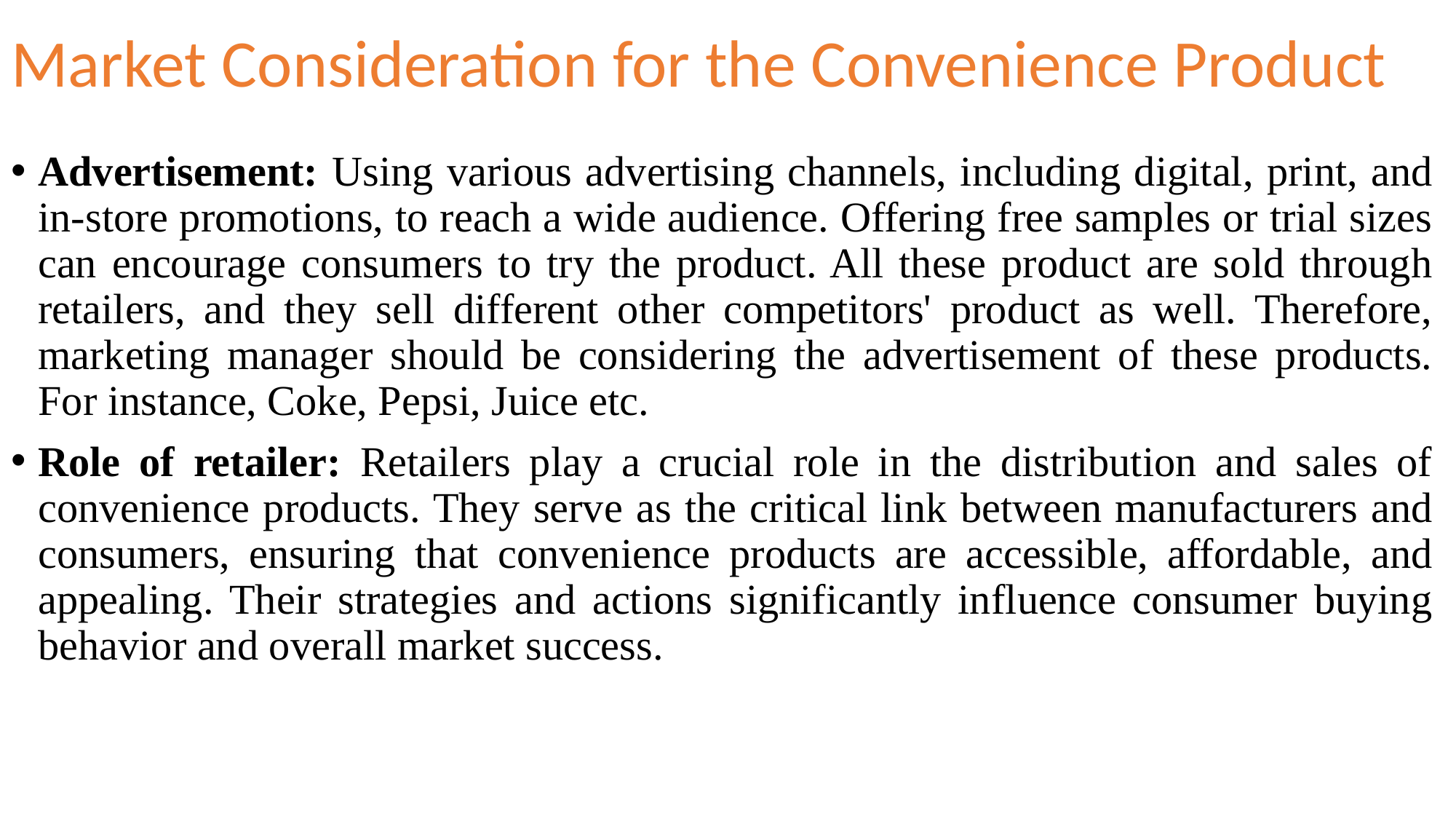

# Market Consideration for the Convenience Product
Advertisement: Using various advertising channels, including digital, print, and in-store promotions, to reach a wide audience. Offering free samples or trial sizes can encourage consumers to try the product. All these product are sold through retailers, and they sell different other competitors' product as well. Therefore, marketing manager should be considering the advertisement of these products. For instance, Coke, Pepsi, Juice etc.
Role of retailer: Retailers play a crucial role in the distribution and sales of convenience products. They serve as the critical link between manufacturers and consumers, ensuring that convenience products are accessible, affordable, and appealing. Their strategies and actions significantly influence consumer buying behavior and overall market success.